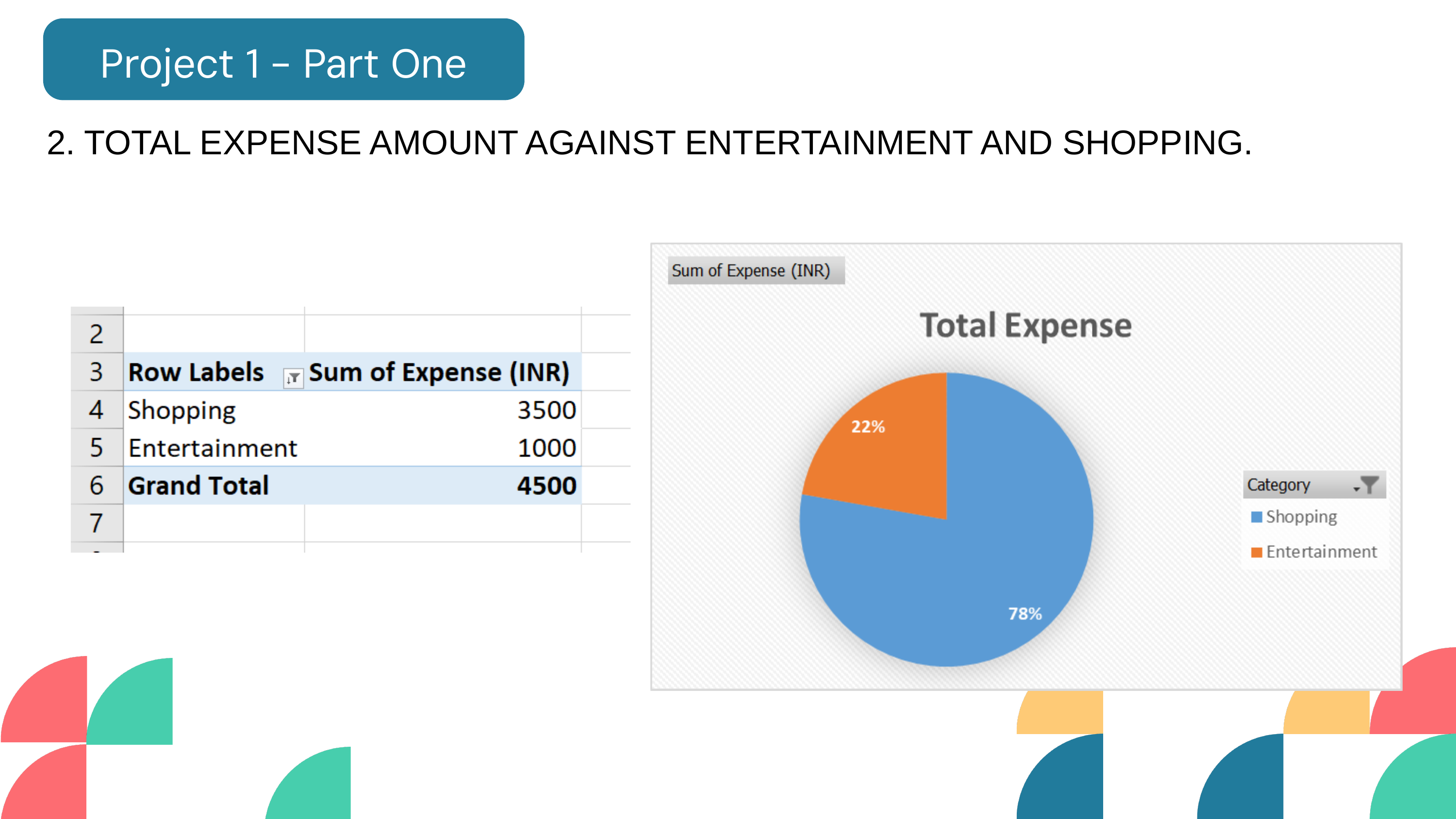

Project 1 - Part One
2. TOTAL EXPENSE AMOUNT AGAINST ENTERTAINMENT AND SHOPPING.